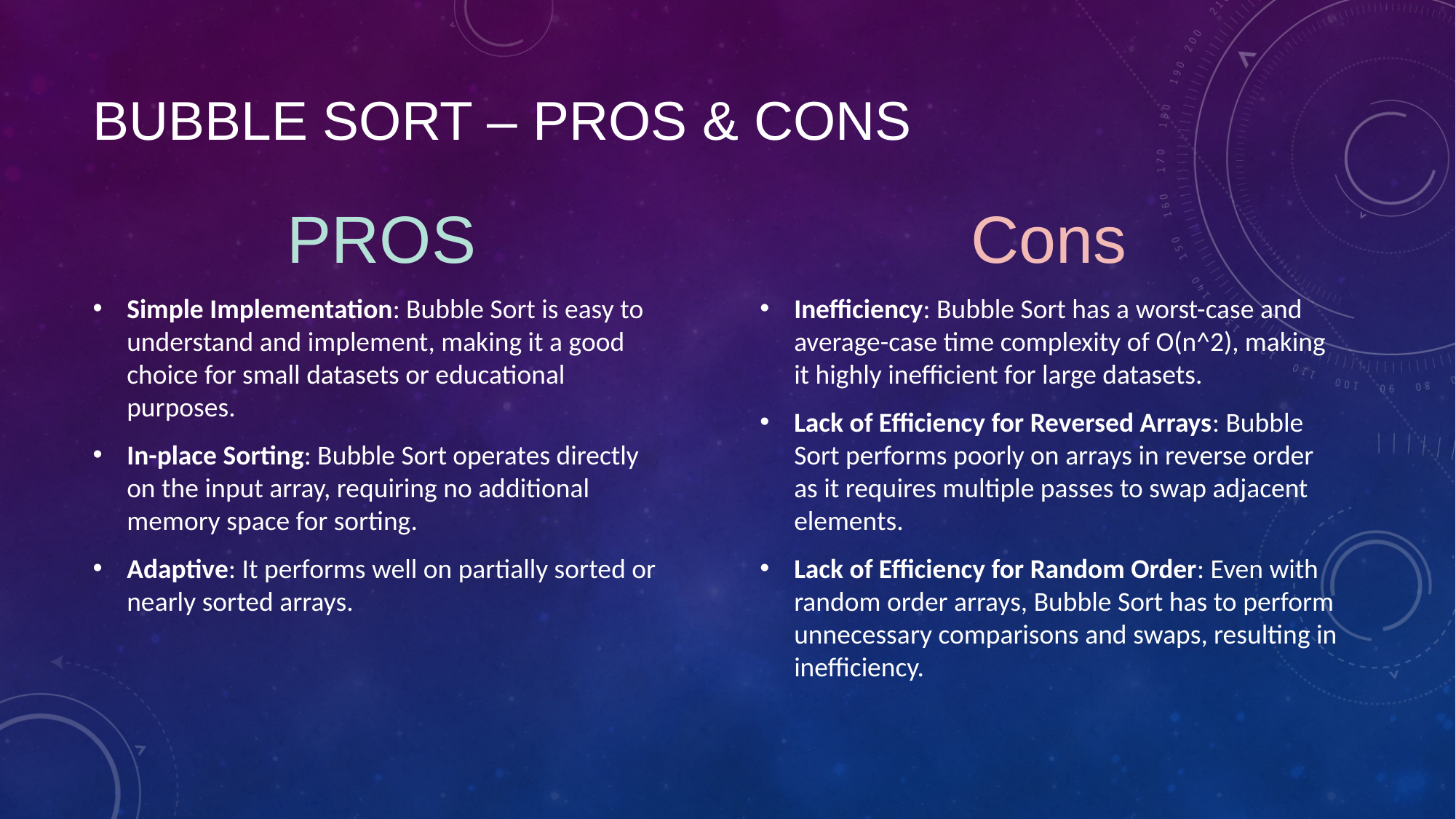

# Bubble sort – Pros & Cons
Cons
Inefficiency: Bubble Sort has a worst-case and average-case time complexity of O(n^2), making it highly inefficient for large datasets.
Lack of Efficiency for Reversed Arrays: Bubble Sort performs poorly on arrays in reverse order as it requires multiple passes to swap adjacent elements.
Lack of Efficiency for Random Order: Even with random order arrays, Bubble Sort has to perform unnecessary comparisons and swaps, resulting in inefficiency.

PROS
Simple Implementation: Bubble Sort is easy to understand and implement, making it a good choice for small datasets or educational purposes.
In-place Sorting: Bubble Sort operates directly on the input array, requiring no additional memory space for sorting.
Adaptive: It performs well on partially sorted or nearly sorted arrays.